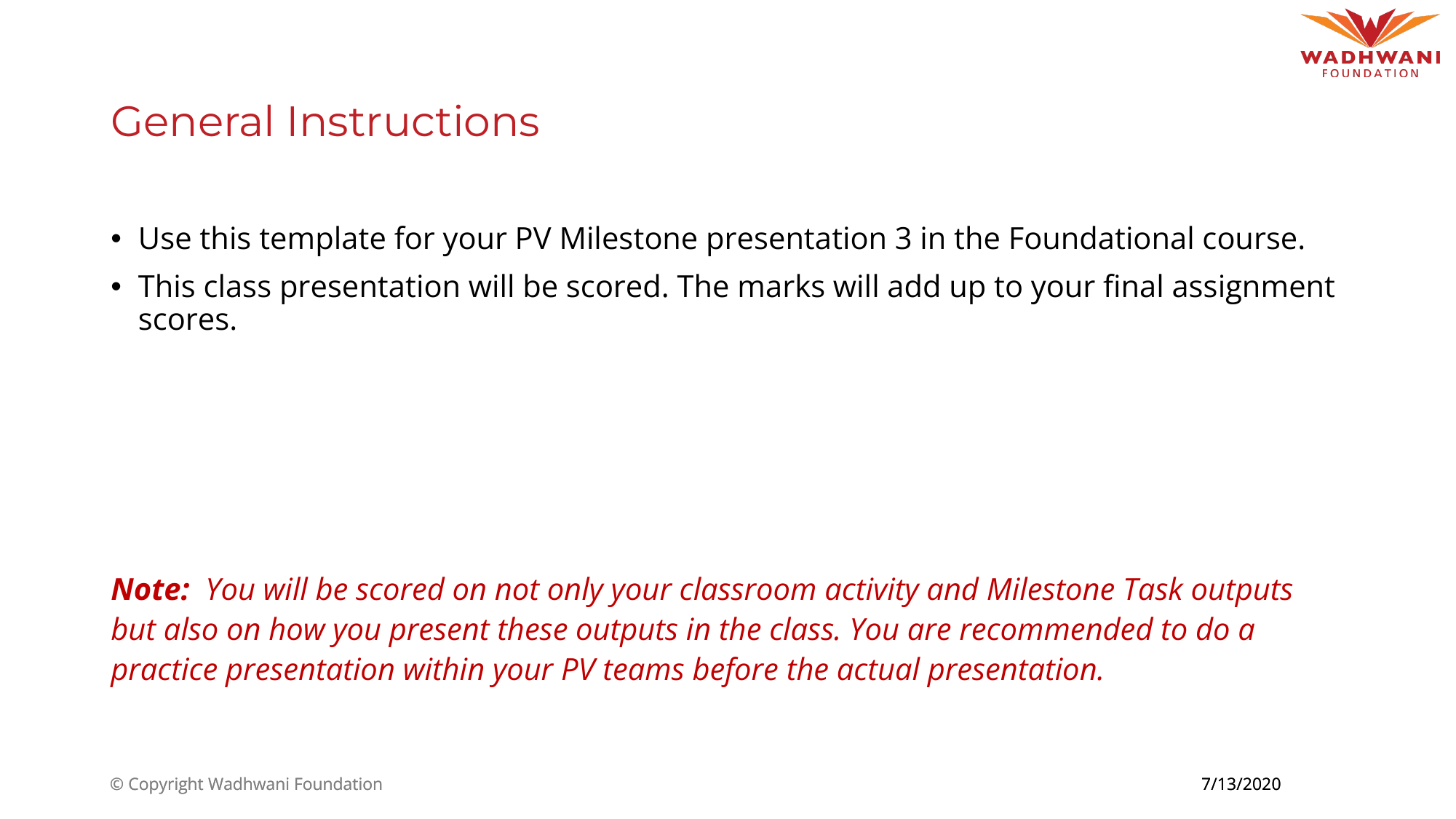

# General Instructions
Use this template for your PV Milestone presentation 3 in the Foundational course.
This class presentation will be scored. The marks will add up to your final assignment scores.

Note:  You will be scored on not only your classroom activity and Milestone Task outputs but also on how you present these outputs in the class. You are recommended to do a practice presentation within your PV teams before the actual presentation.